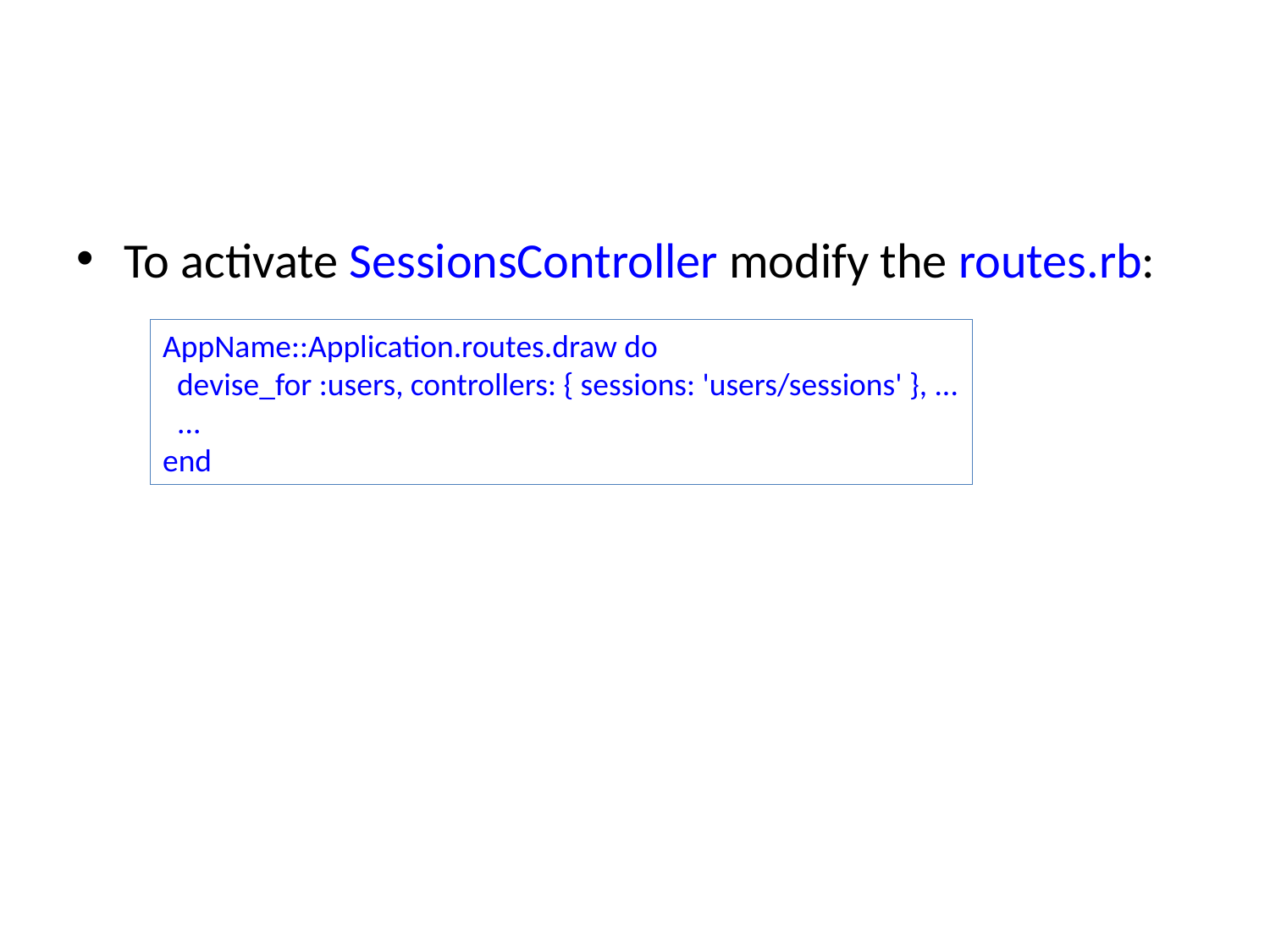

#
To activate SessionsController modify the routes.rb:

AppName::Application.routes.draw do
  devise_for :users, controllers: { sessions: 'users/sessions' }, ...
  ...
end